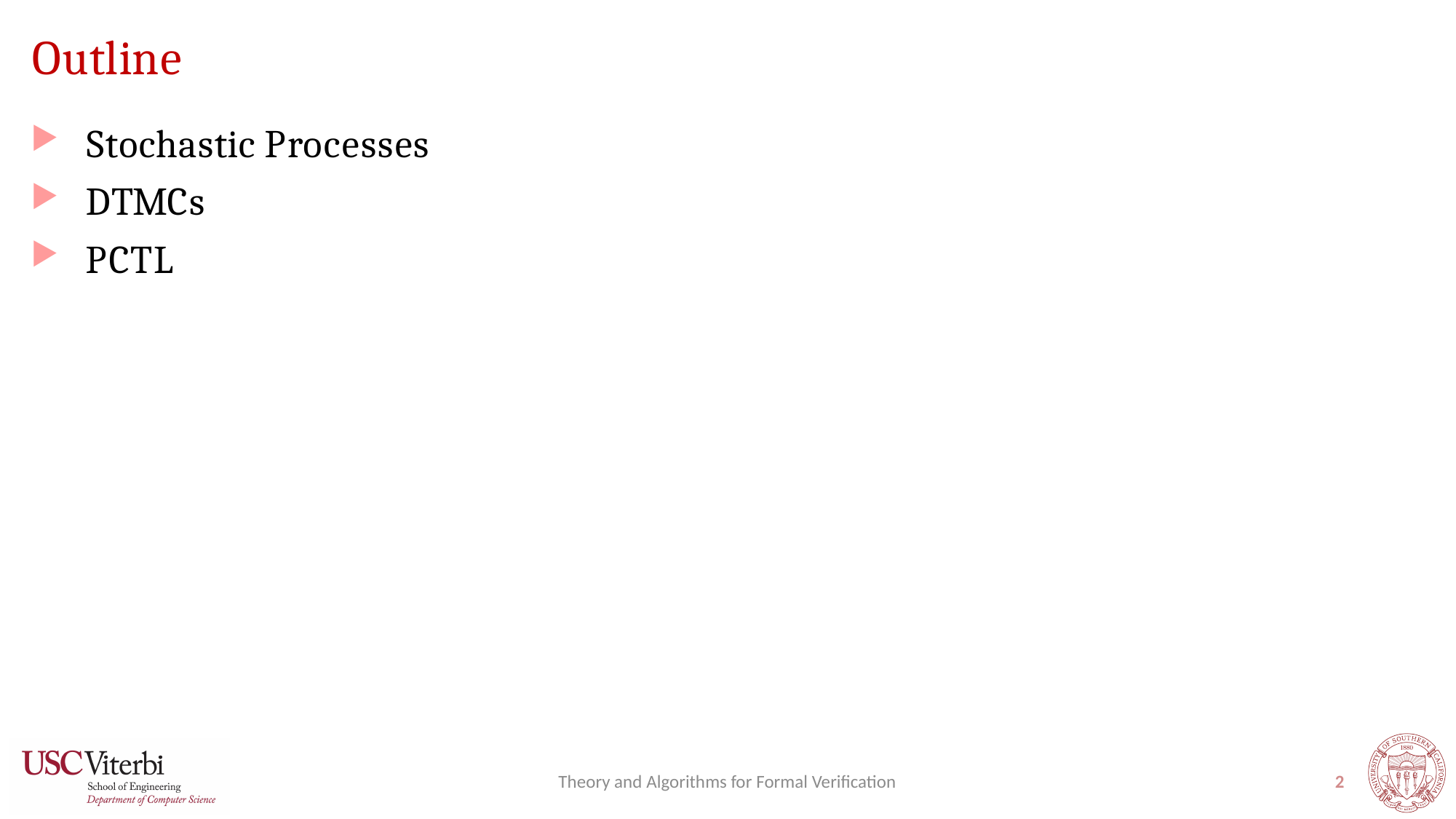

# Outline
Stochastic Processes
DTMCs
PCTL

Theory and Algorithms for Formal Verification
2